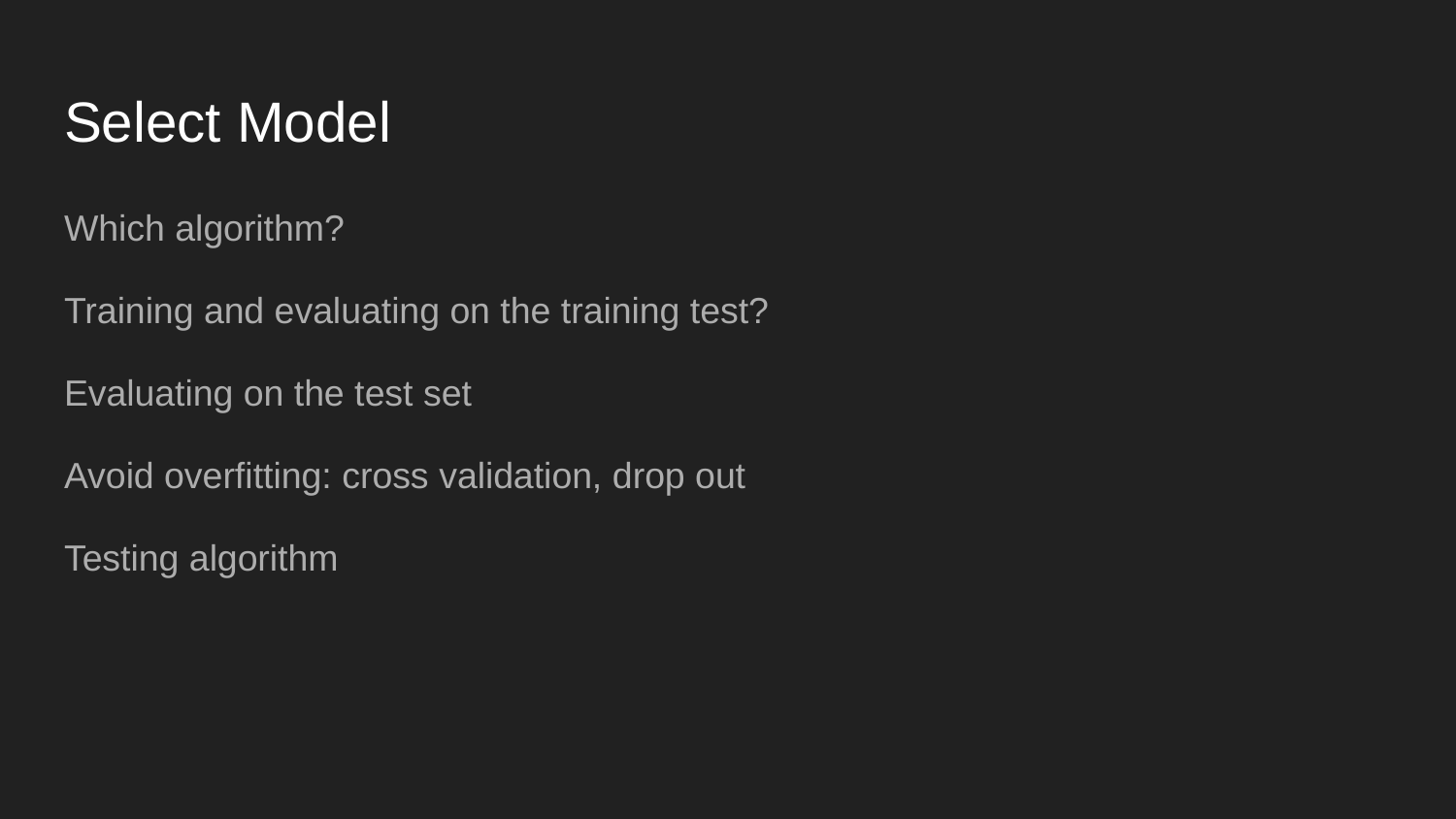

# Select Model
Which algorithm?
Training and evaluating on the training test?
Evaluating on the test set
Avoid overfitting: cross validation, drop out
Testing algorithm